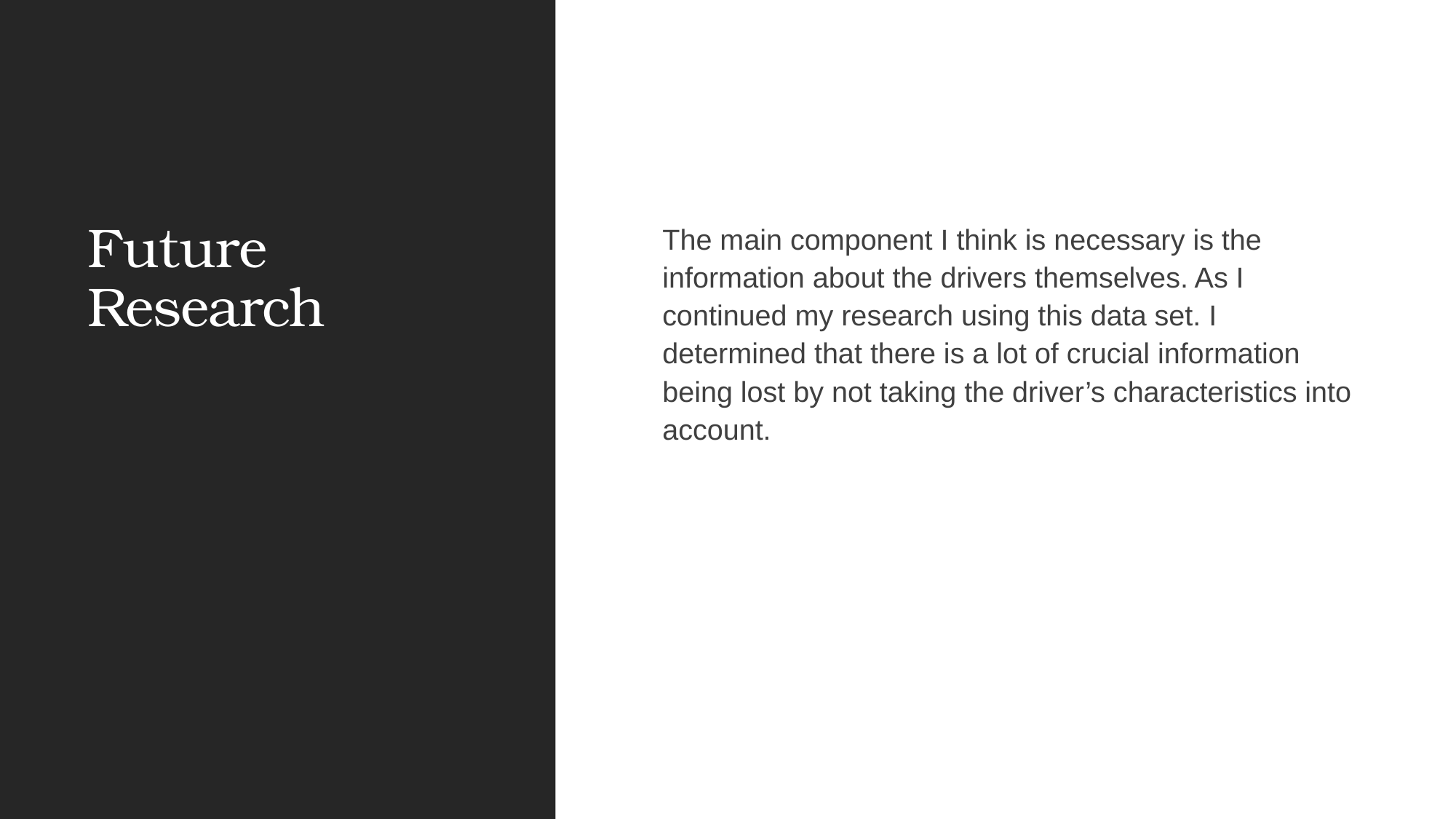

# Future Research

The main component I think is necessary is the information about the drivers themselves. As I continued my research using this data set. I determined that there is a lot of crucial information being lost by not taking the driver’s characteristics into account.